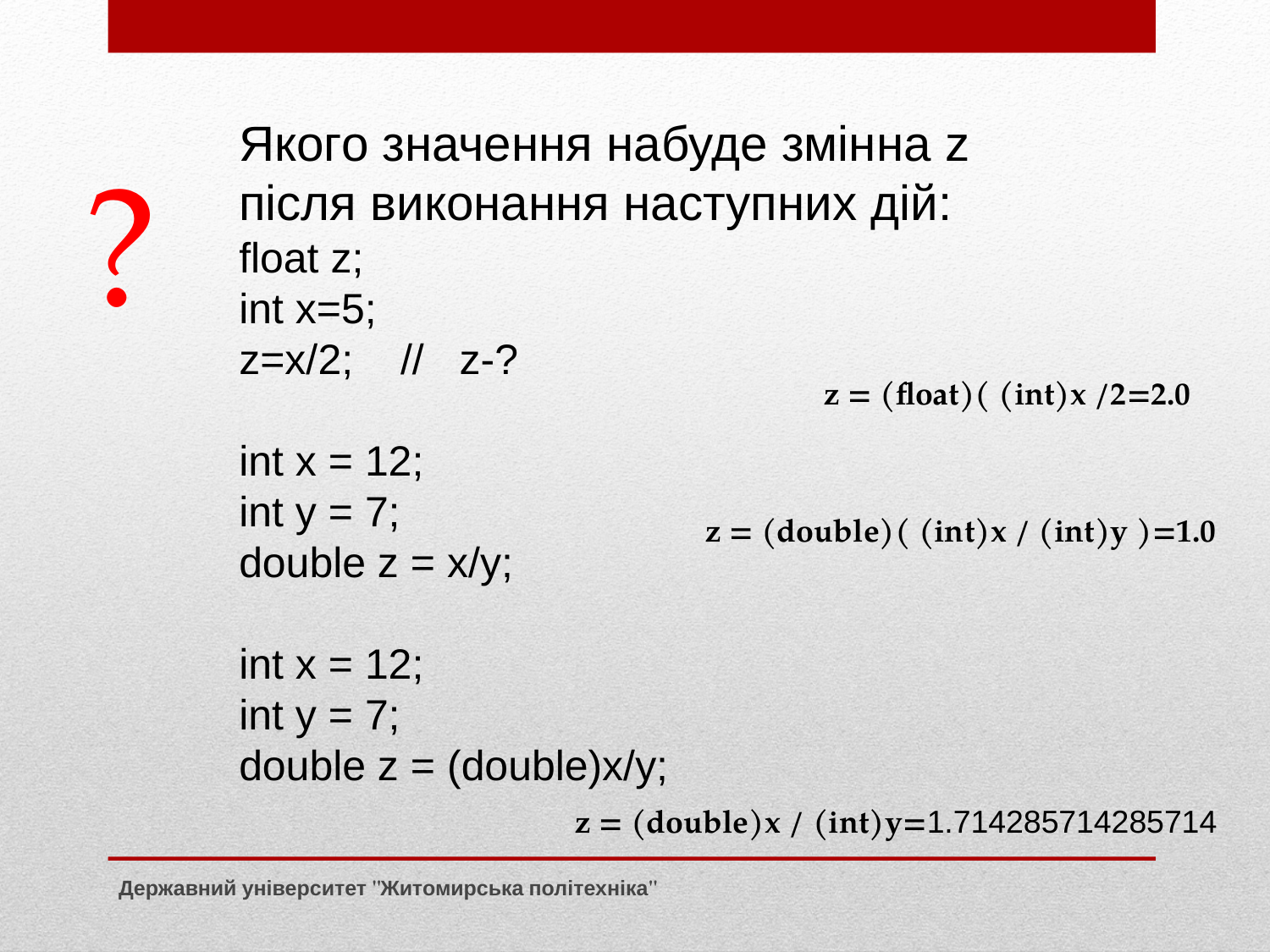

Якого значення набуде змінна z після виконання наступних дій:
float z;
int x=5;
z=x/2;    //   z-?

int x = 12;
int y = 7;
double z = x/y;

int x = 12;
int y = 7;
double z = (double)x/y;

?
z = (float)( (int)x /2=2.0
z = (double)( (int)x / (int)y )=1.0
z = (double)x / (int)y=1.714285714285714
Державний університет "Житомирська політехніка"